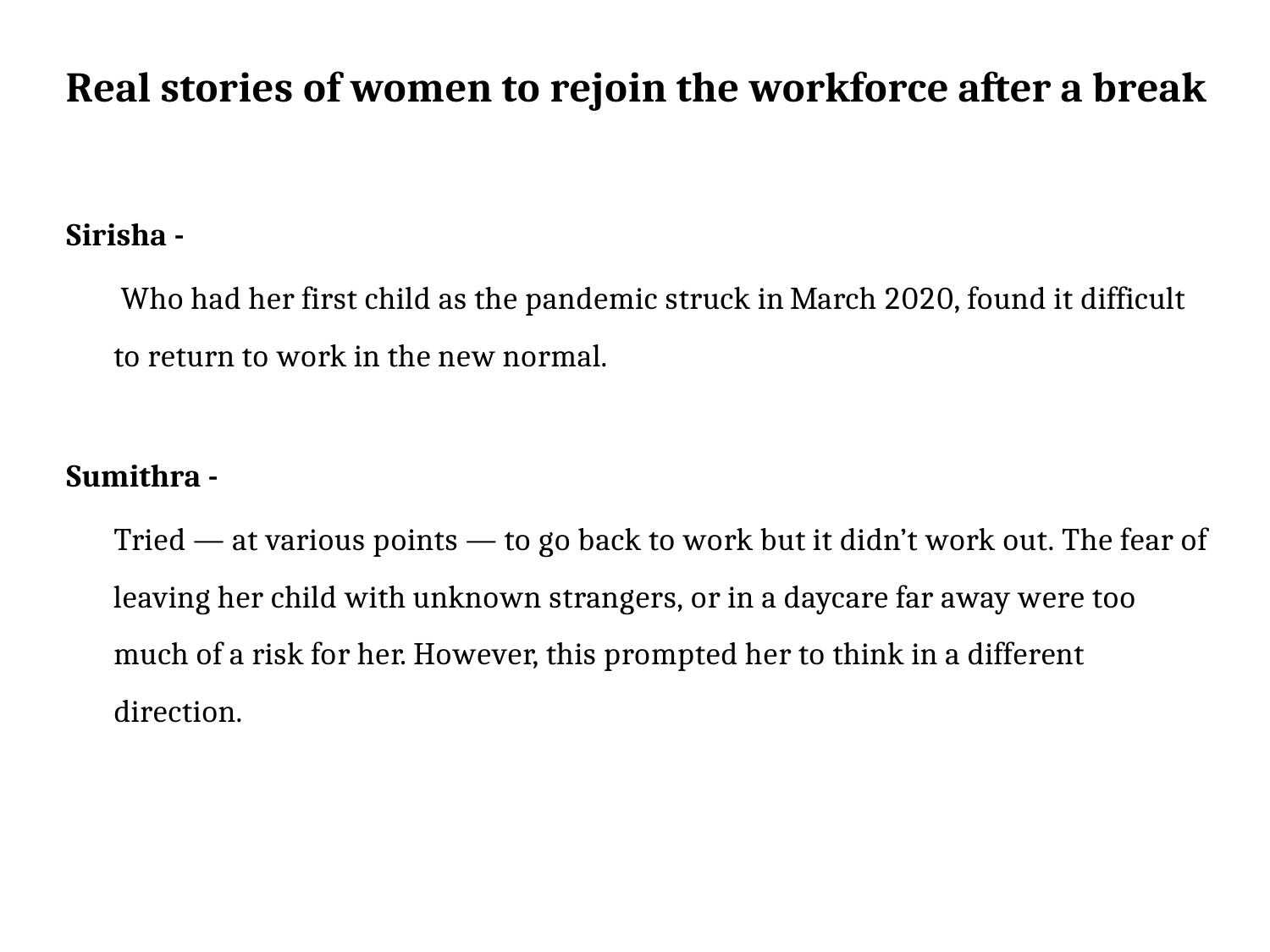

Real stories of women to rejoin the workforce after a break

Sirisha -
	 Who had her first child as the pandemic struck in March 2020, found it difficult to return to work in the new normal.
Sumithra -
	Tried — at various points — to go back to work but it didn’t work out. The fear of leaving her child with unknown strangers, or in a daycare far away were too much of a risk for her. However, this prompted her to think in a different direction.